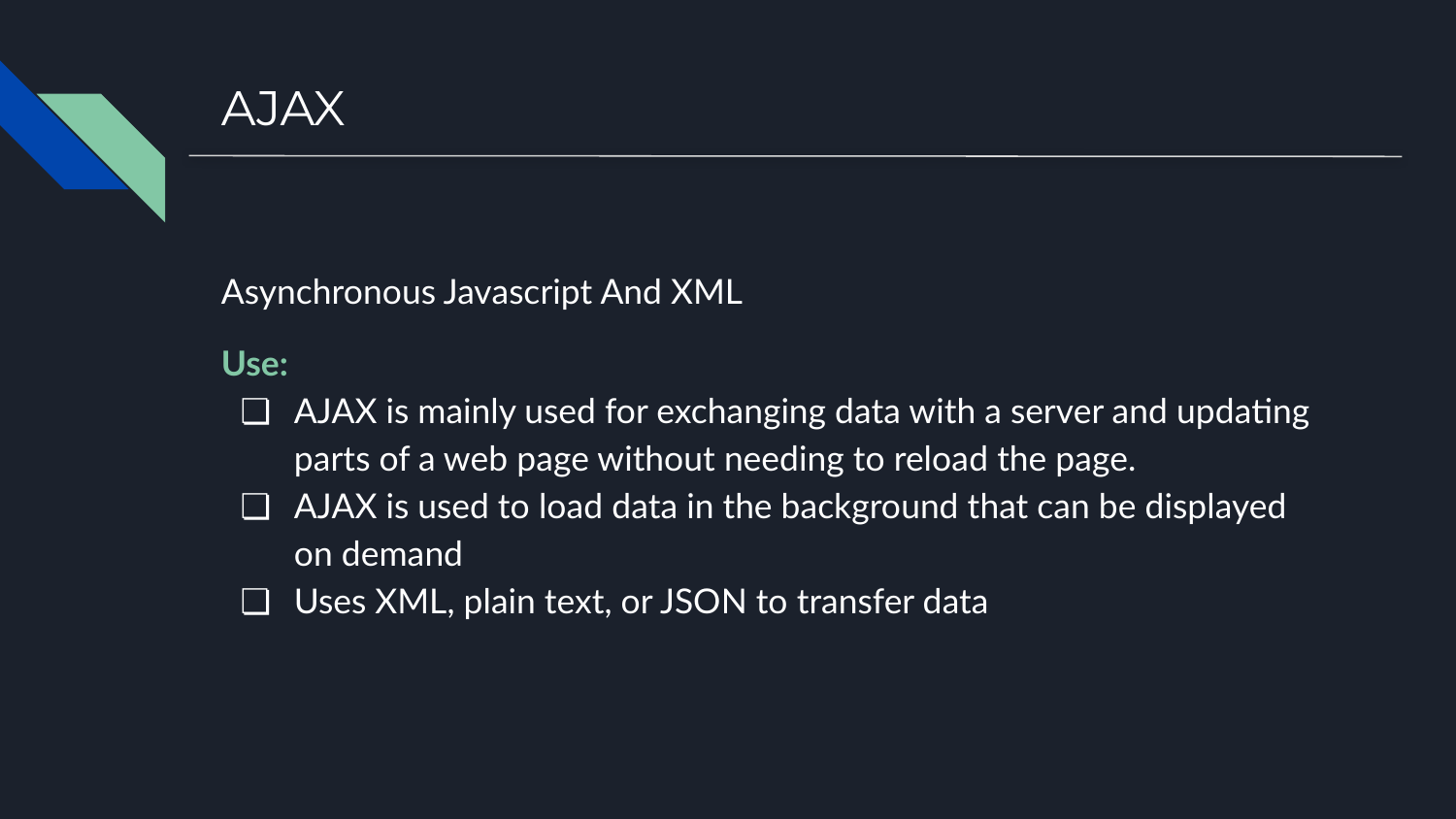

# AJAX
Asynchronous Javascript And XML
Use:
AJAX is mainly used for exchanging data with a server and updating parts of a web page without needing to reload the page.
AJAX is used to load data in the background that can be displayed on demand
Uses XML, plain text, or JSON to transfer data